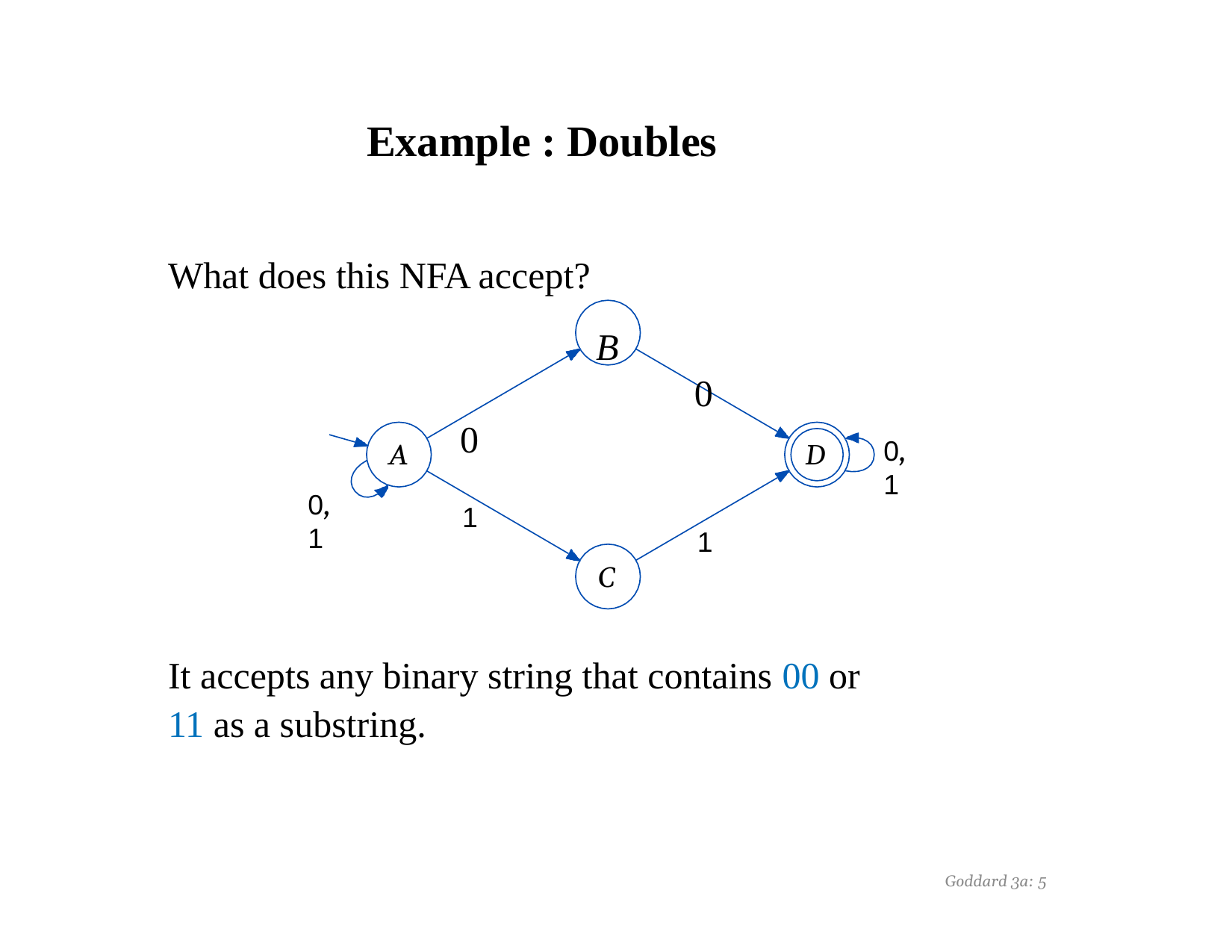

# Example : Doubles
What does this NFA accept?
B
0
0

0, 1

A
D

0, 1
1
1
C

It accepts any binary string that contains 00 or
11 as a substring.
Goddard 3a: 5